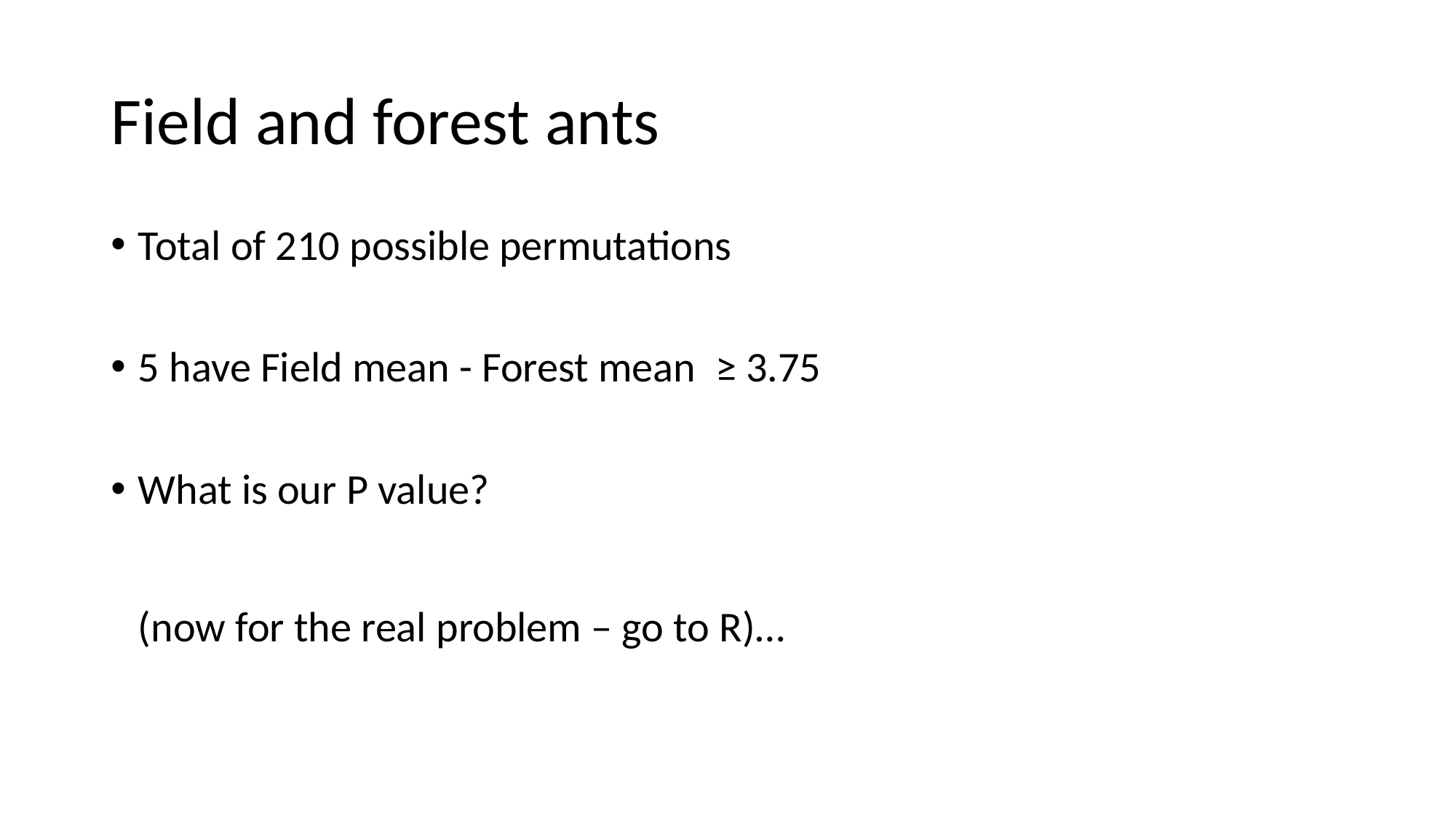

# Field and forest ants
Total of 210 possible permutations

5 have Field mean - Forest mean  ≥ 3.75

What is our P value?
(now for the real problem – go to R)…